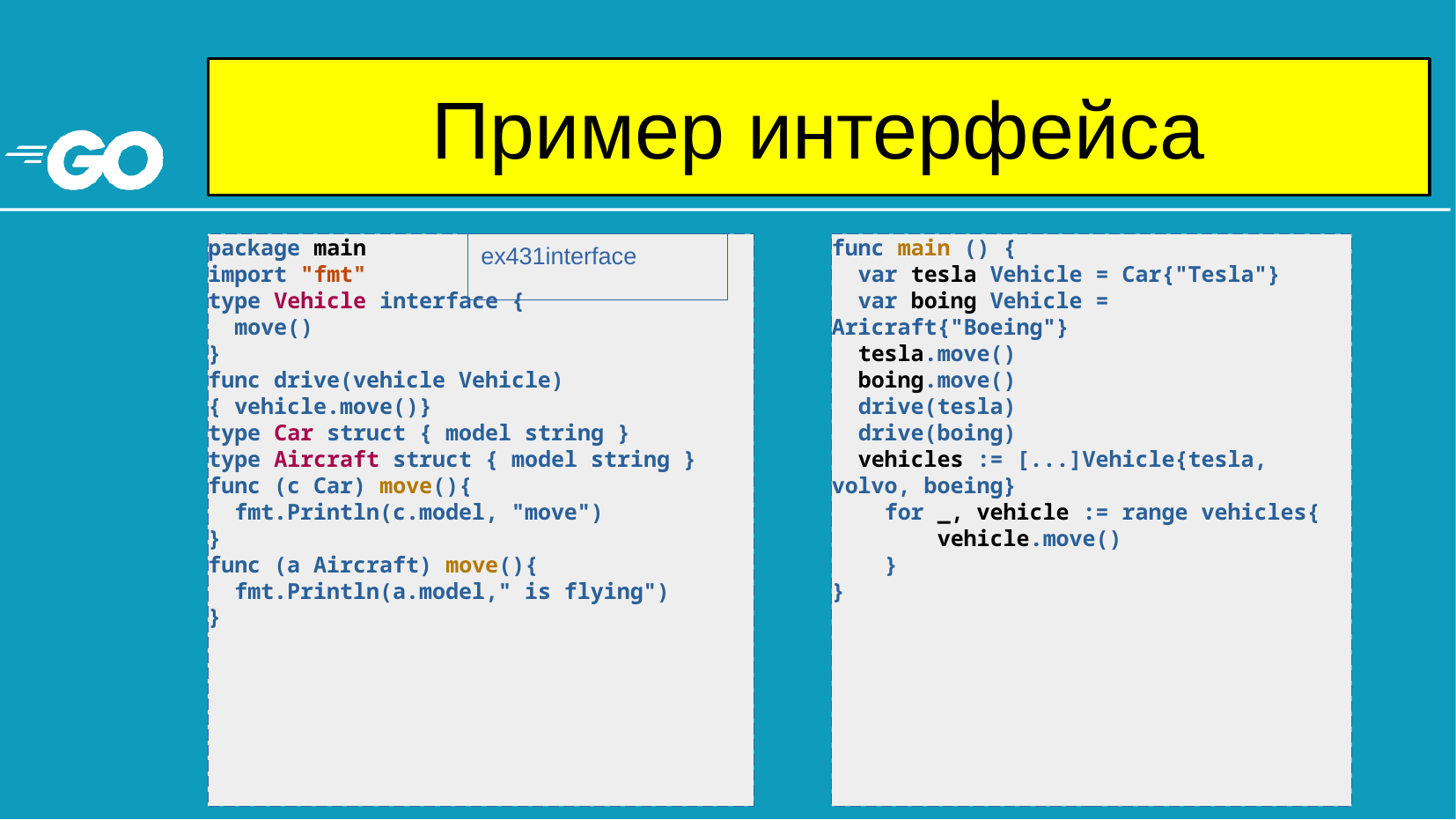

# Пример интерфейса
package main
import "fmt"
type Vehicle interface {
  move()
}
func drive(vehicle Vehicle){ vehicle.move()}
type Car struct { model string }
type Aircraft struct { model string }
func (c Car) move(){
  fmt.Println(c.model, "move")
}
func (a Aircraft) move(){
  fmt.Println(a.model," is flying")
}
ex431interface
func main () {
  var tesla Vehicle = Car{"Tesla"}
  var boing Vehicle = Aricraft{"Boeing"}
  tesla.move()
  boing.move()
  drive(tesla)
  drive(boing)
  vehicles := [...]Vehicle{tesla, volvo, boeing}
    for _, vehicle := range vehicles{
        vehicle.move()
    }
}